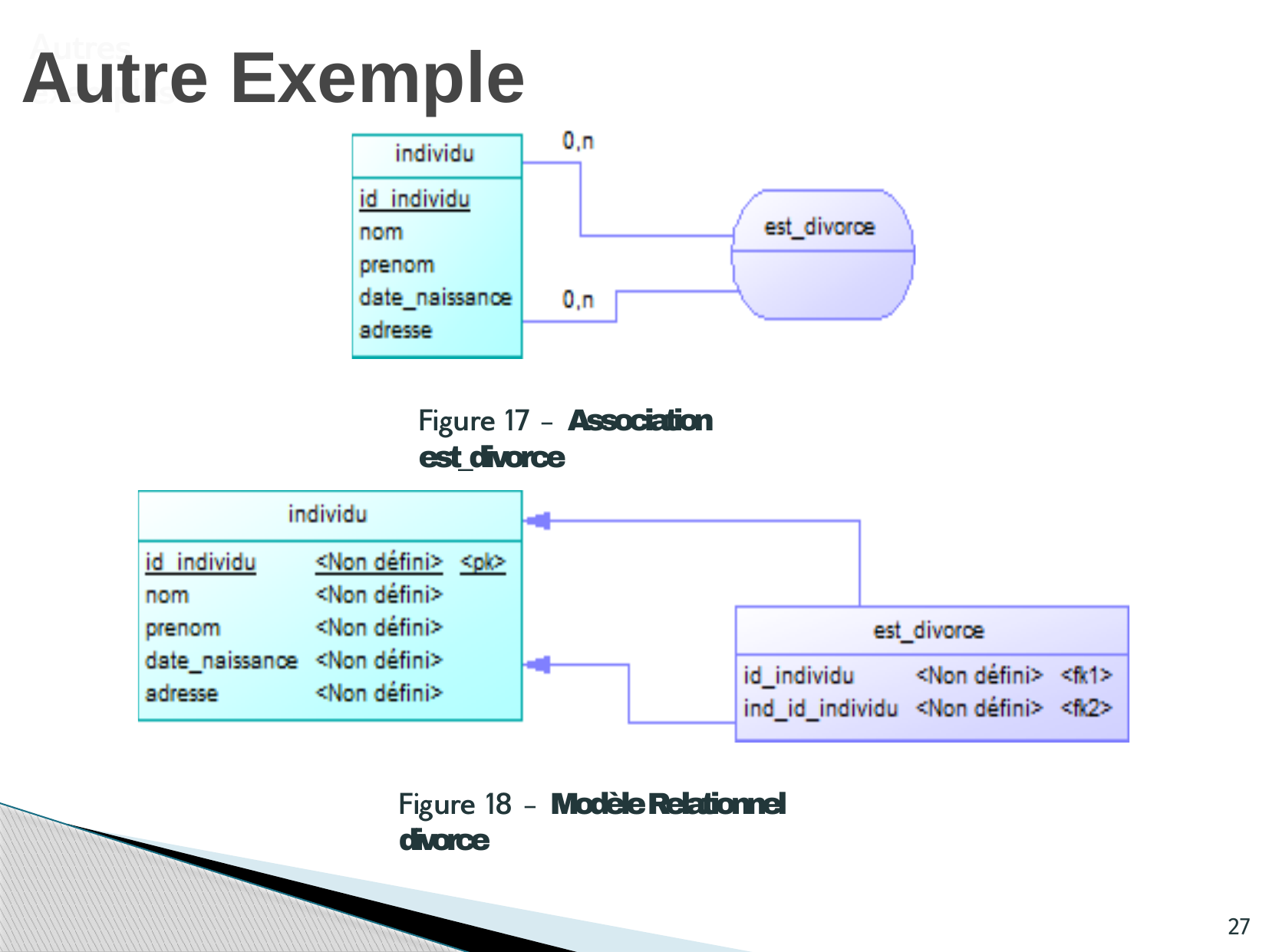

Autre Exemple
Autres exemples

Figure 17 – Association est_divorce

Figure 18 – Modèle Relationnel divorce
27